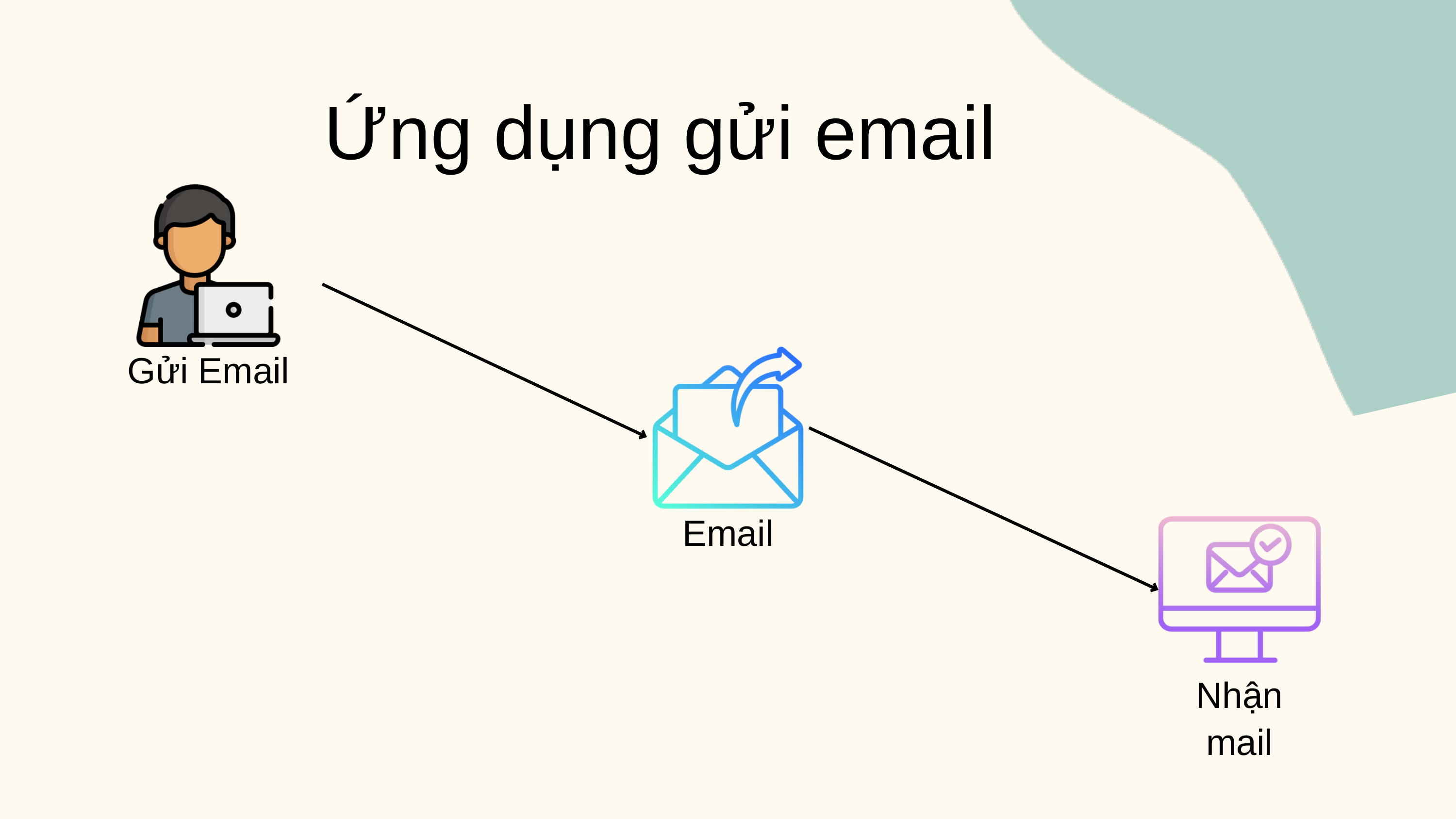

Ứng dụng gửi email

Gửi Email

Email

Nhận mail